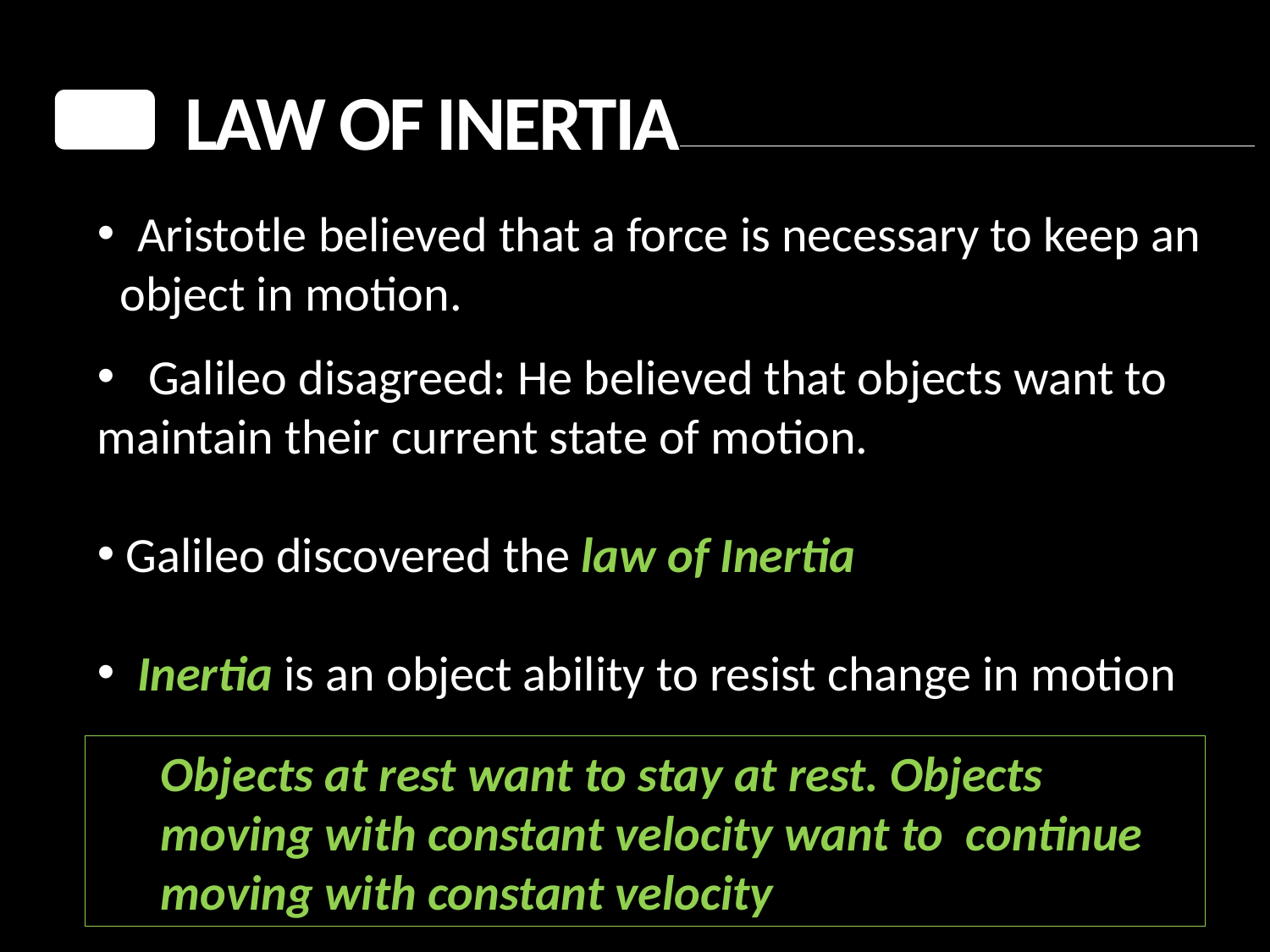

Law of Inertia

  Aristotle believed that a force is necessary to keep an    object in motion.
   Galileo disagreed: He believed that objects want to maintain their current state of motion.

 Galileo discovered the law of Inertia

  Inertia is an object ability to resist change in motion
Objects at rest want to stay at rest. Objects
moving with constant velocity want to  continue
moving with constant velocity